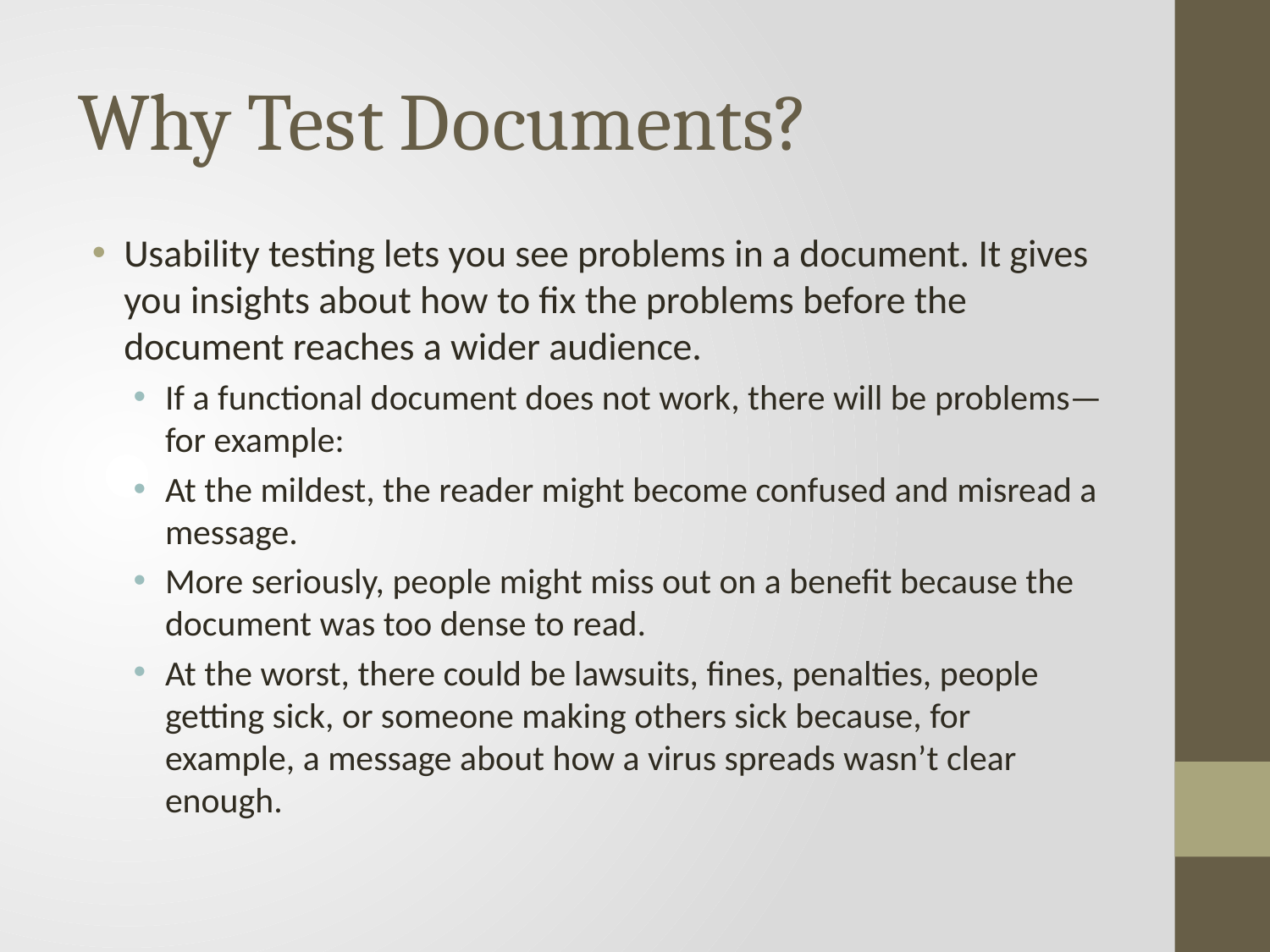

# Why Test Documents?
Usability testing lets you see problems in a document. It gives you insights about how to fix the problems before the document reaches a wider audience.
If a functional document does not work, there will be problems—for example:
At the mildest, the reader might become confused and misread a message.
More seriously, people might miss out on a benefit because the document was too dense to read.
At the worst, there could be lawsuits, fines, penalties, people getting sick, or someone making others sick because, for example, a message about how a virus spreads wasn’t clear enough.